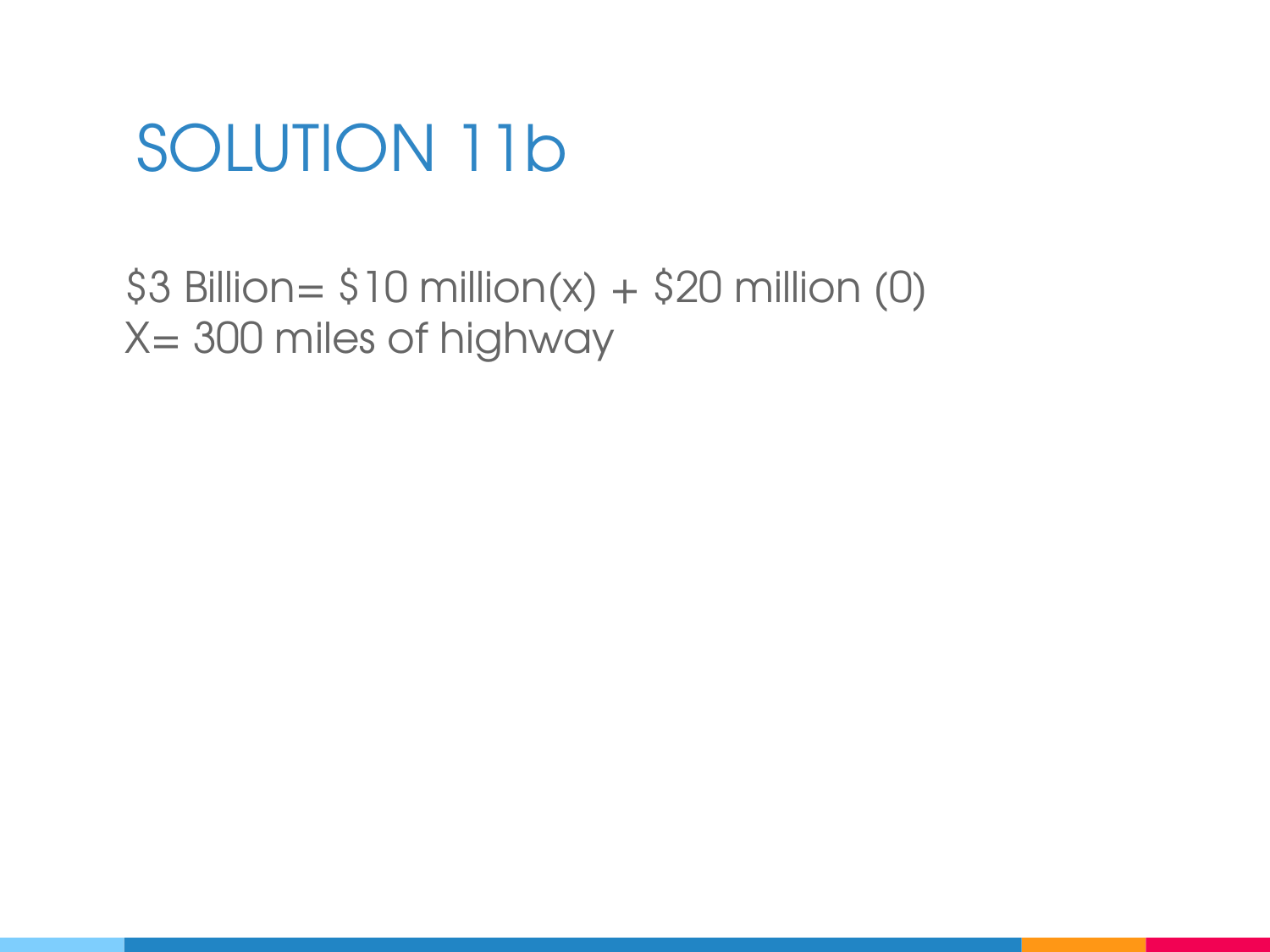

# SOLUTION 11b

$3 Billion= $10 million(x) + $20 million (0)
X= 300 miles of highway